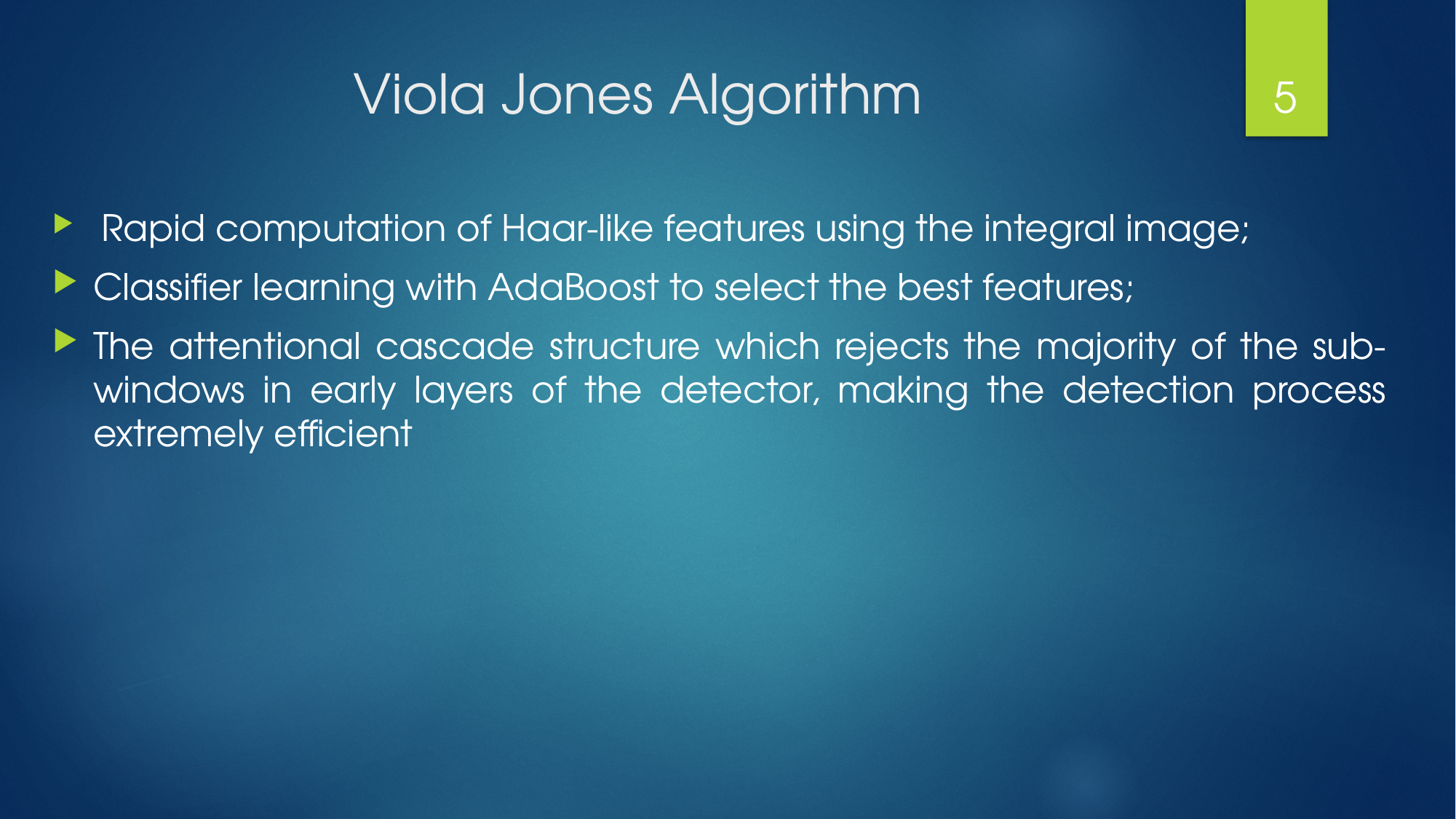

5
# Viola Jones Algorithm
 Rapid computation of Haar-like features using the integral image;
Classifier learning with AdaBoost to select the best features;
The attentional cascade structure which rejects the majority of the sub-windows in early layers of the detector, making the detection process extremely efficient